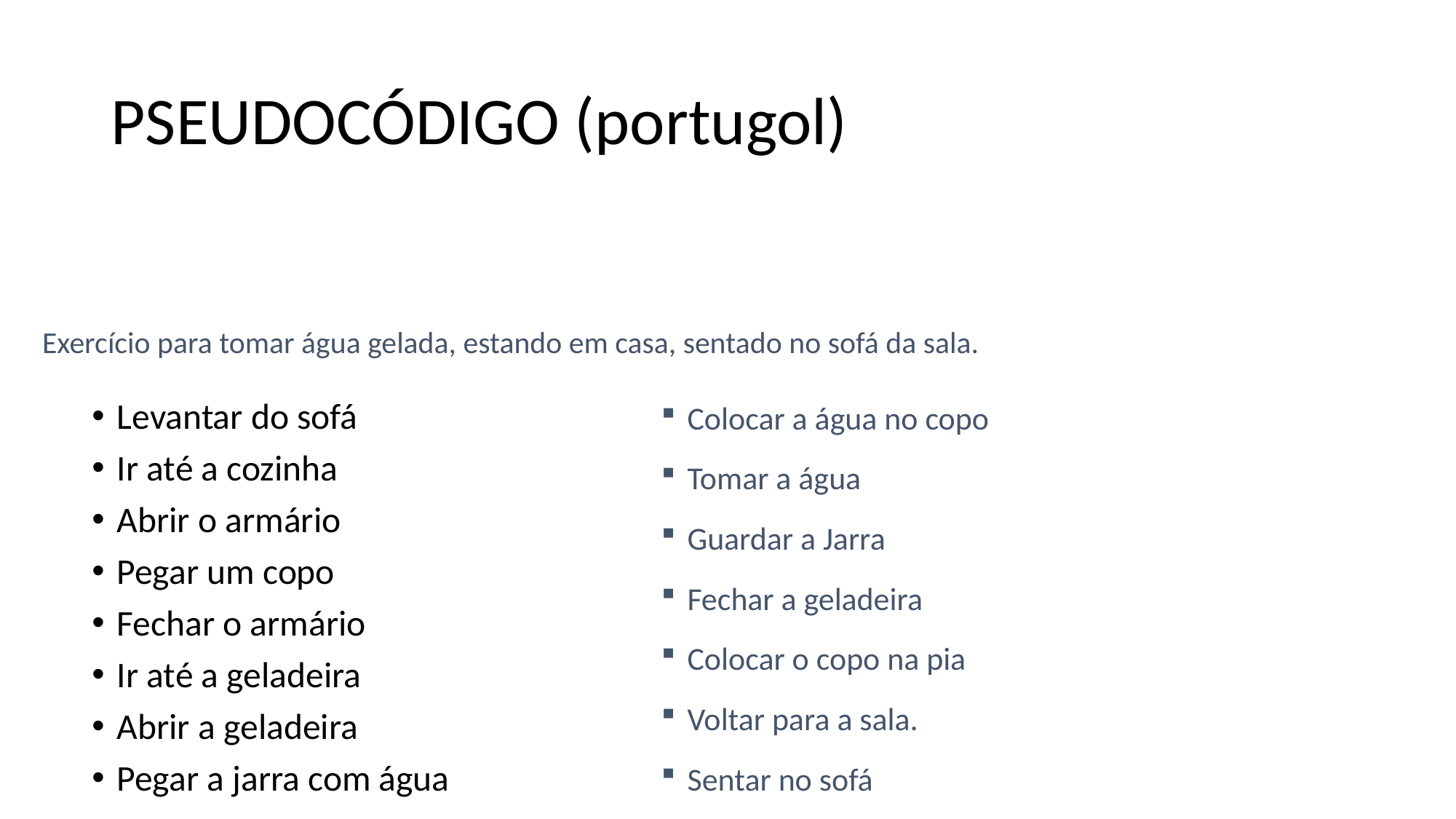

# PSEUDOCÓDIGO (portugol)
Exercício para tomar água gelada, estando em casa, sentado no sofá da sala.
Levantar do sofá
Ir até a cozinha
Abrir o armário
Pegar um copo
Fechar o armário
Ir até a geladeira
Abrir a geladeira
Pegar a jarra com água
Colocar a água no copo
Tomar a água
Guardar a Jarra
Fechar a geladeira
Colocar o copo na pia
Voltar para a sala.
Sentar no sofá